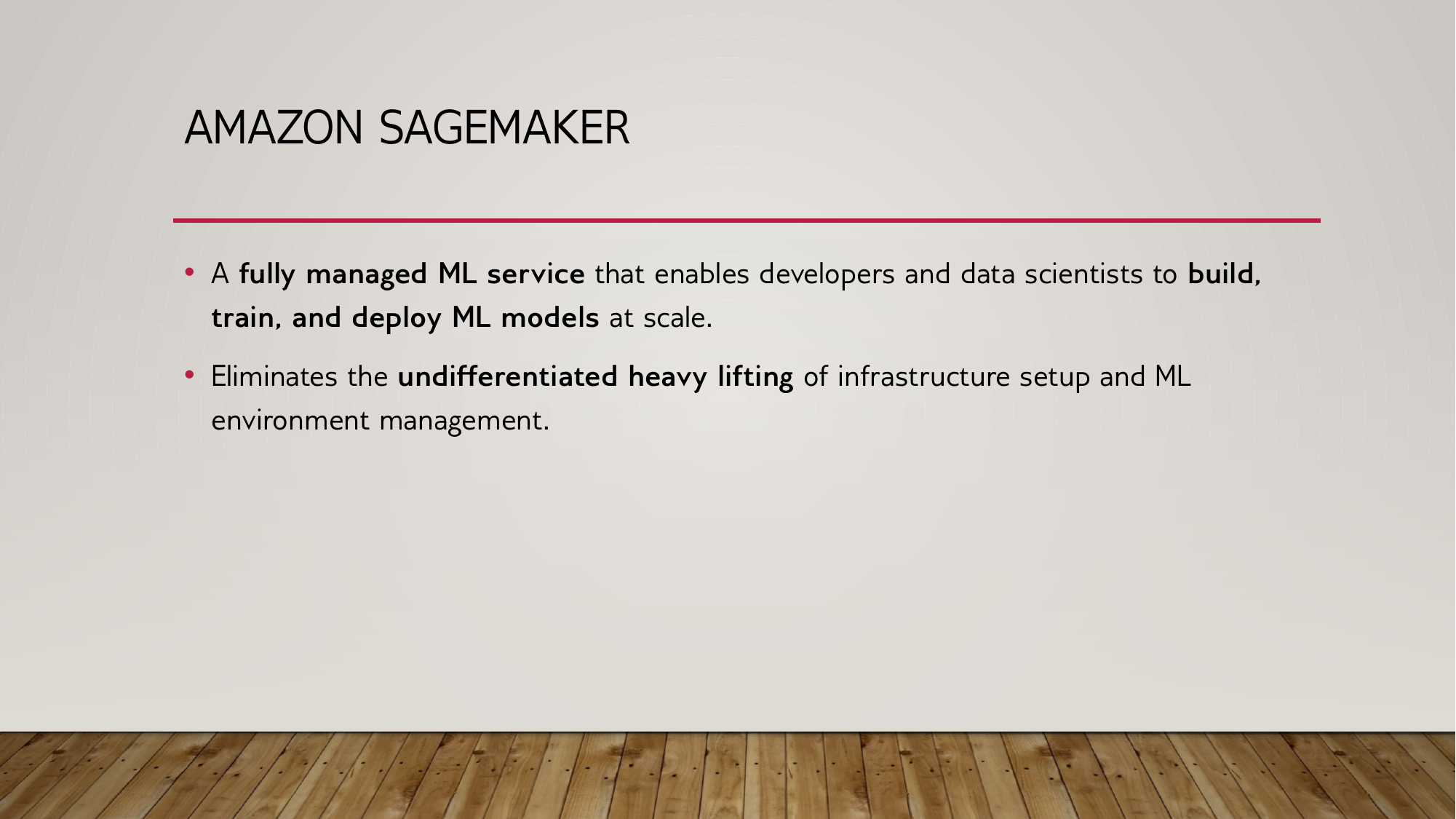

# Amazon Sagemaker
A fully managed ML service that enables developers and data scientists to build, train, and deploy ML models at scale.
Eliminates the undifferentiated heavy lifting of infrastructure setup and ML environment management.